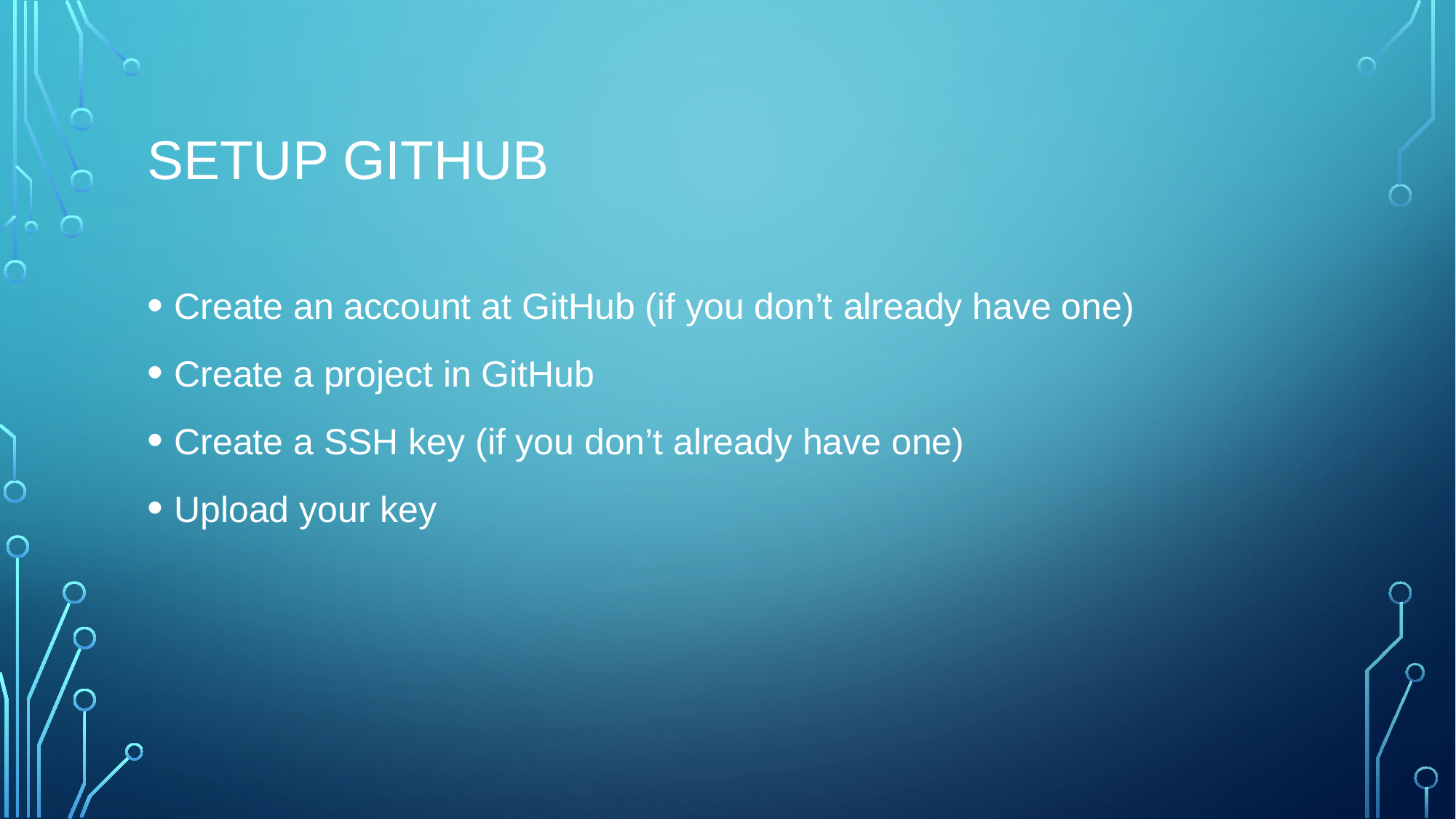

# Setup GitHub
Create an account at GitHub (if you don’t already have one)
Create a project in GitHub
Create a SSH key (if you don’t already have one)
Upload your key